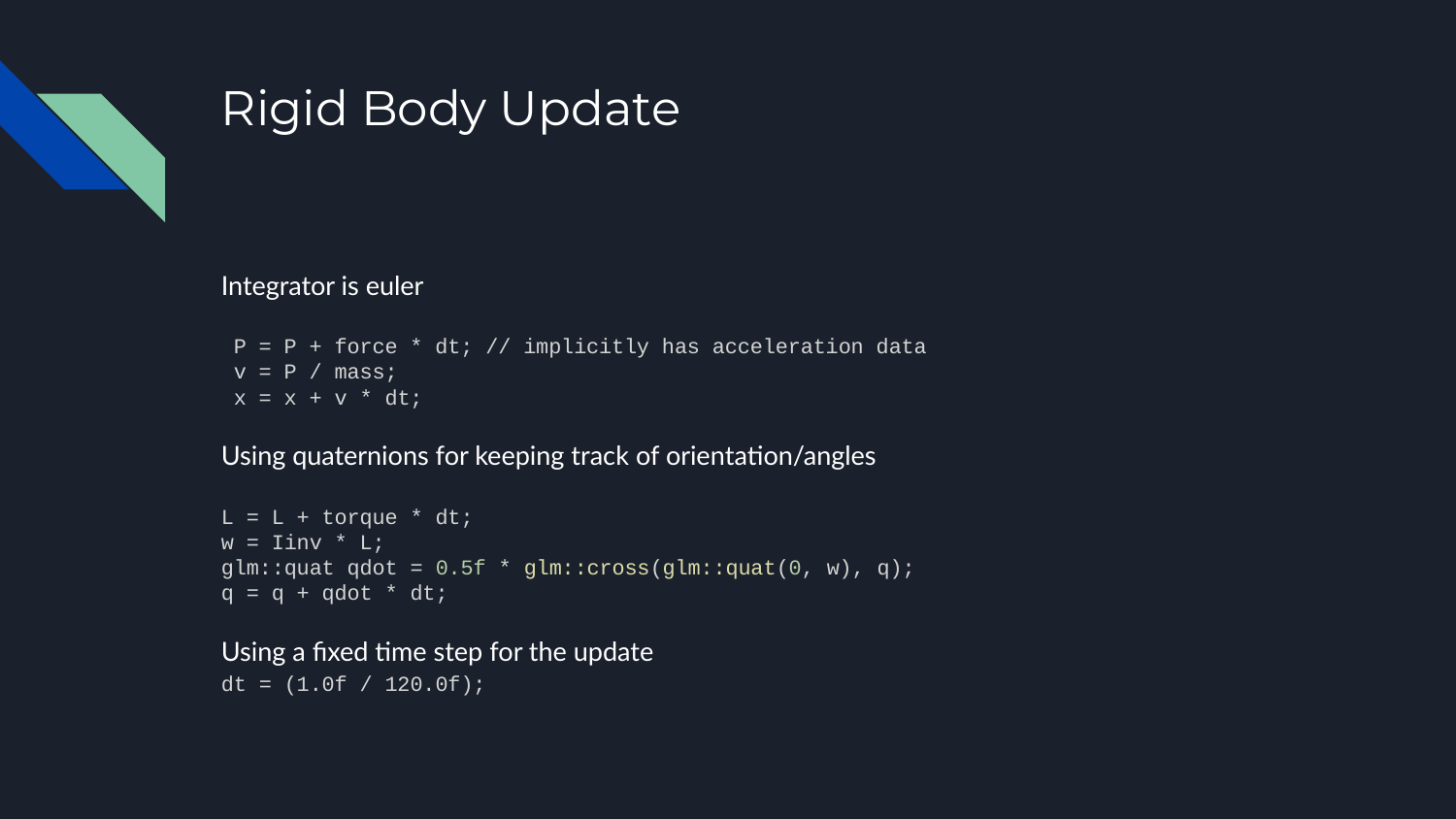

# Rigid Body Update
Integrator is euler
 P = P + force * dt; // implicitly has acceleration data
 v = P / mass;
 x = x + v * dt;

Using quaternions for keeping track of orientation/angles
L = L + torque * dt;
w = Iinv * L;
glm::quat qdot = 0.5f * glm::cross(glm::quat(0, w), q);
q = q + qdot * dt;

Using a fixed time step for the update
dt = (1.0f / 120.0f);